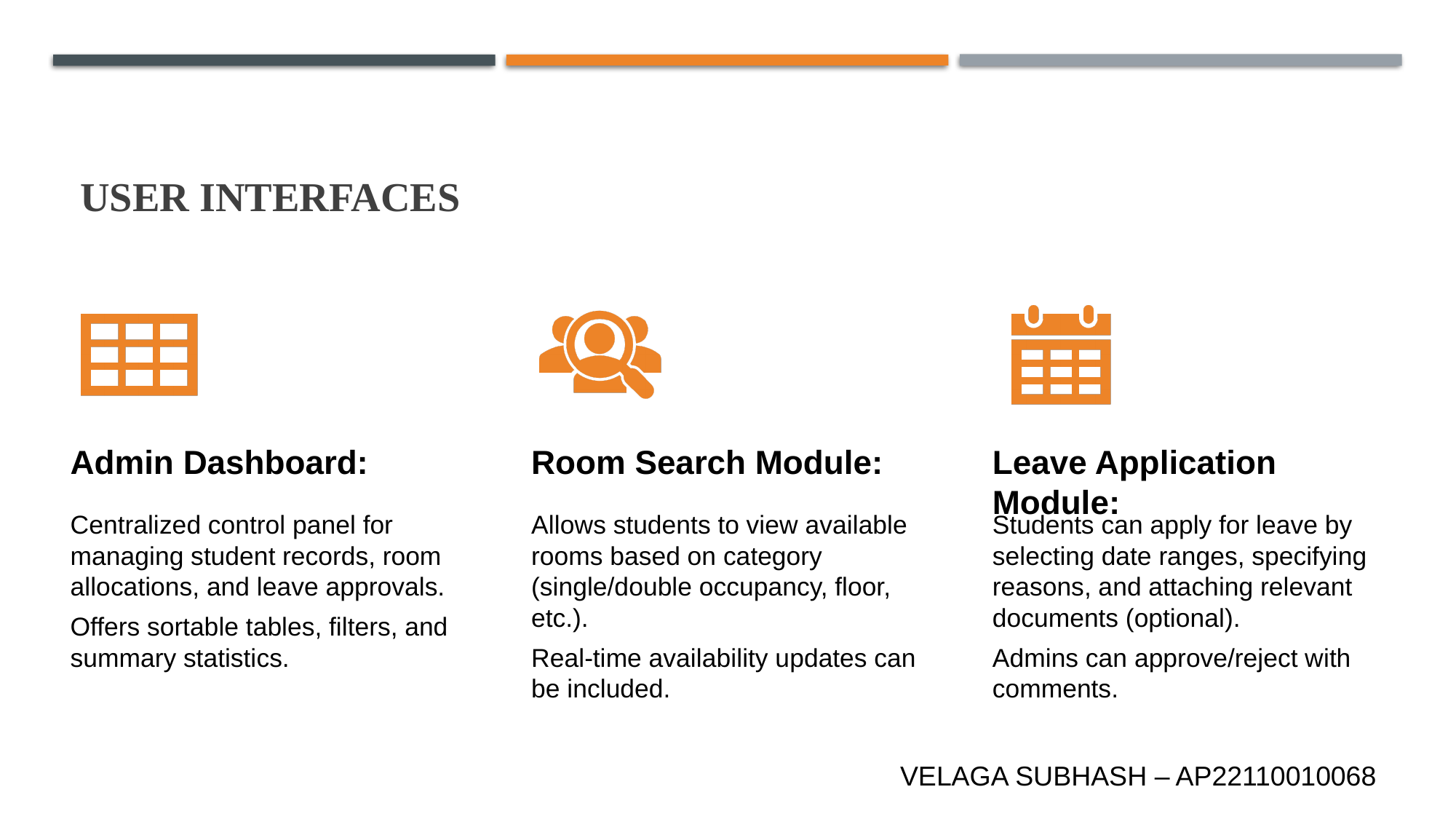

# User Interfaces
Admin Dashboard:
Centralized control panel for managing student records, room allocations, and leave approvals.
Offers sortable tables, filters, and summary statistics.
Room Search Module:
Allows students to view available rooms based on category (single/double occupancy, floor, etc.).
Real-time availability updates can be included.
Leave Application Module:
Students can apply for leave by selecting date ranges, specifying reasons, and attaching relevant documents (optional).
Admins can approve/reject with comments.
VELAGA SUBHASH – AP22110010068